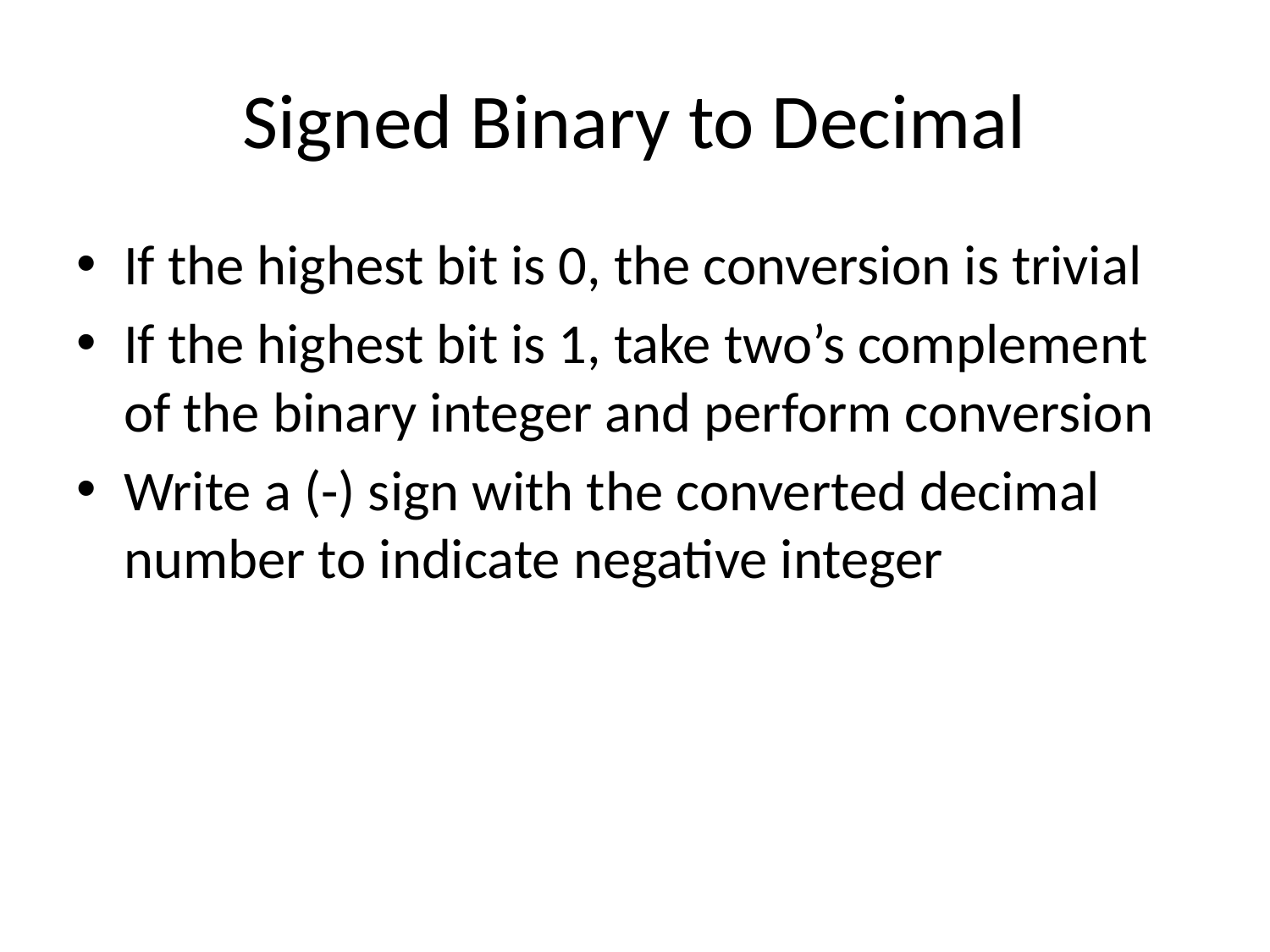

# Signed Binary to Decimal
If the highest bit is 0, the conversion is trivial
If the highest bit is 1, take two’s complement of the binary integer and perform conversion
Write a (-) sign with the converted decimal number to indicate negative integer